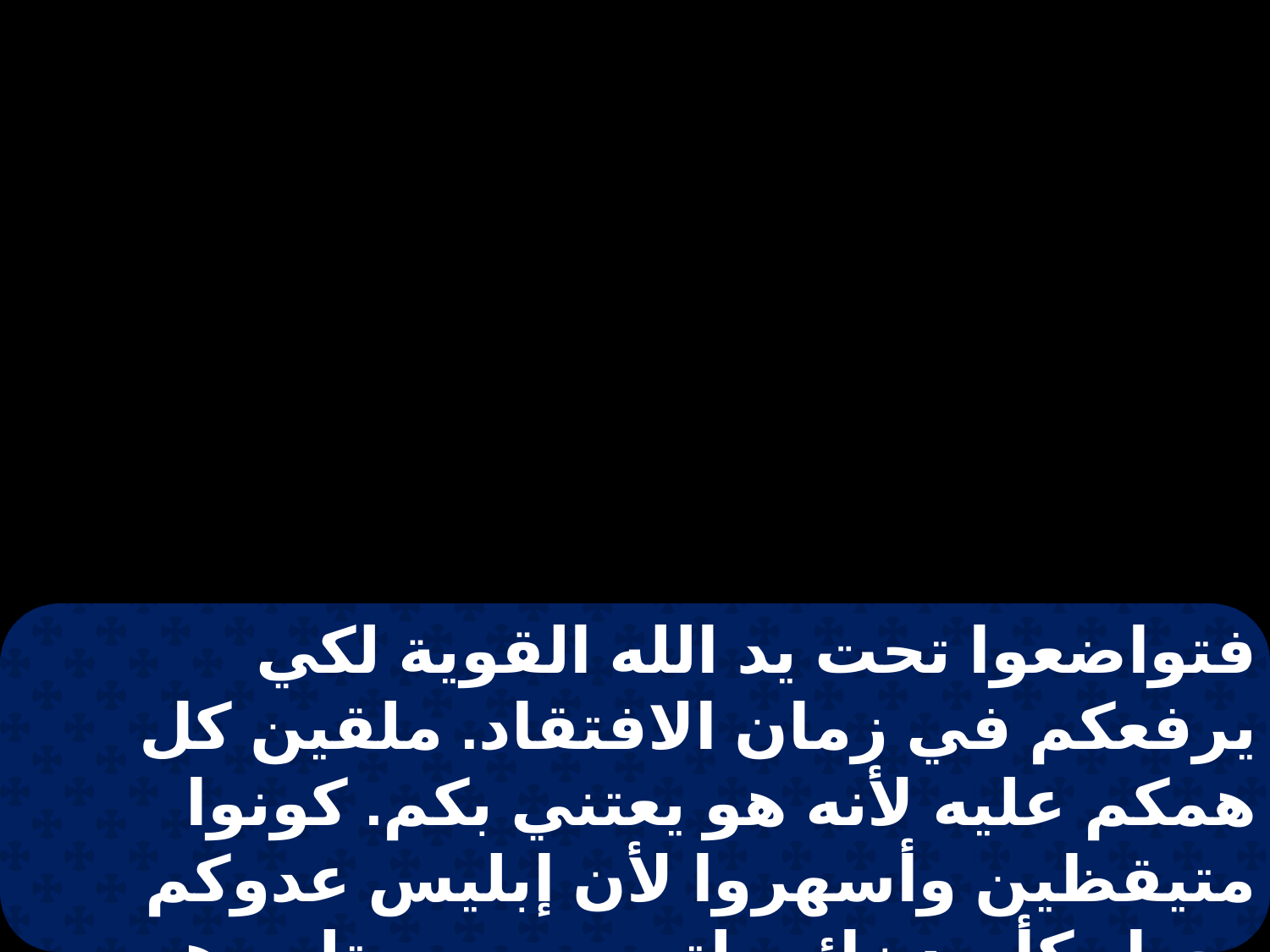

فتواضعوا تحت يد الله القوية لكي يرفعكم في زمان الافتقاد. ملقين كل همكم عليه لأنه هو يعتني بكم. كونوا متيقظين وأسهروا لأن إبليس عدوكم يجول كأسد زائر يلتمس من يبتلعه هو . فقاوموه راسخين في